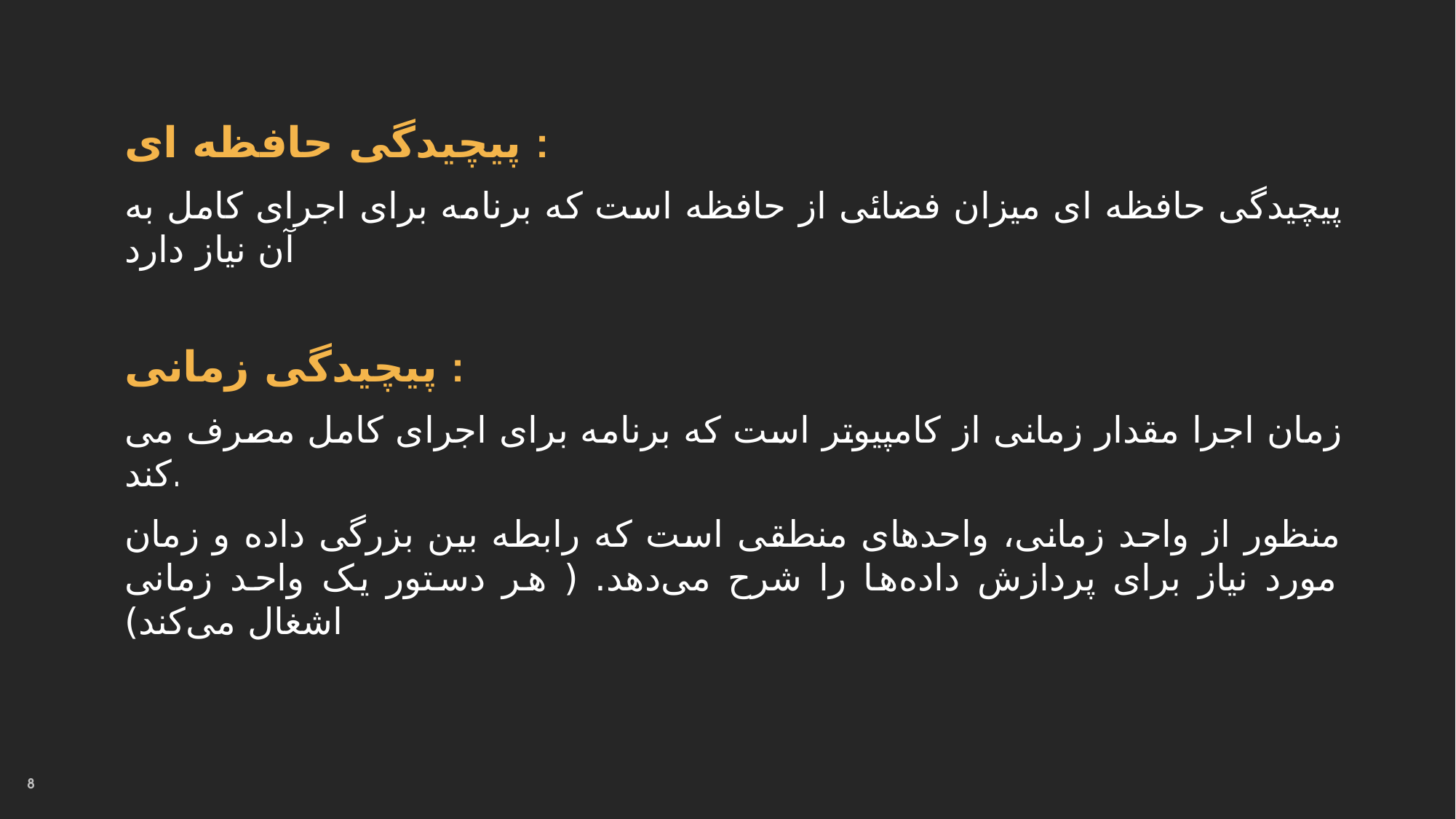

پیچیدگی حافظه ای :
پيچيدگی حافظه ای ميزان فضائی از حافظه است که برنامه برای اجرای کامل به آن نياز دارد

پیچیدگی زمانی :
زمان اجرا مقدار زمانی از کامپيوتر است که برنامه برای اجرای کامل مصرف می کند.
منظور از واحد زمانی، واحدهای منطقی است که رابطه بین بزرگی داده و زمان مورد نیاز برای پردازش داده‌ها را شرح می‌دهد. ( هر دستور یک واحد زمانی اشغال می‌کند)

8